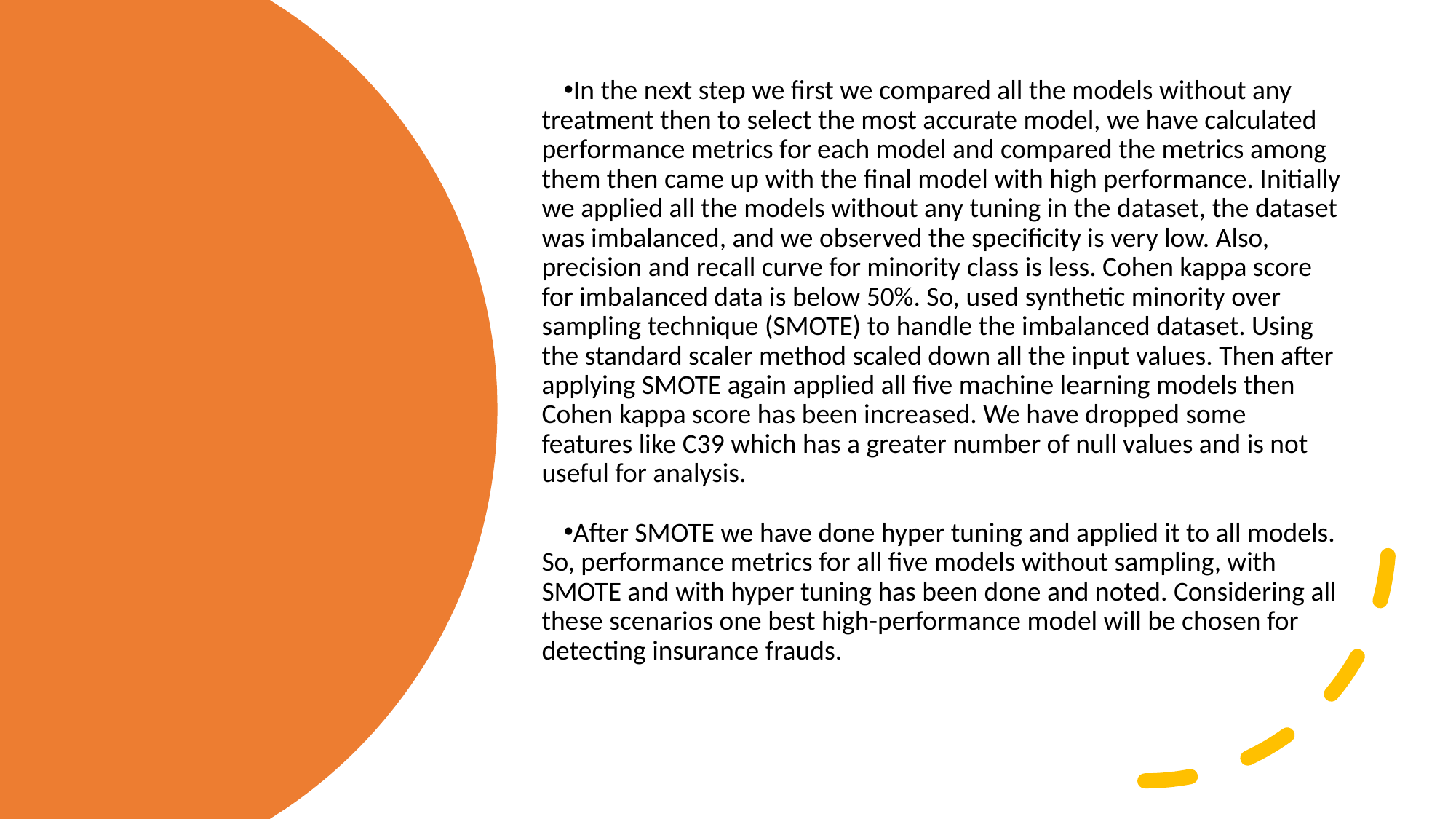

In the next step we first we compared all the models without any treatment then to select the most accurate model, we have calculated performance metrics for each model and compared the metrics among them then came up with the final model with high performance. Initially we applied all the models without any tuning in the dataset, the dataset was imbalanced, and we observed the specificity is very low. Also, precision and recall curve for minority class is less. Cohen kappa score for imbalanced data is below 50%. So, used synthetic minority over sampling technique (SMOTE) to handle the imbalanced dataset. Using the standard scaler method scaled down all the input values. Then after applying SMOTE again applied all five machine learning models then Cohen kappa score has been increased. We have dropped some features like C39 which has a greater number of null values and is not useful for analysis.

After SMOTE we have done hyper tuning and applied it to all models. So, performance metrics for all five models without sampling, with SMOTE and with hyper tuning has been done and noted. Considering all these scenarios one best high-performance model will be chosen for detecting insurance frauds.

#